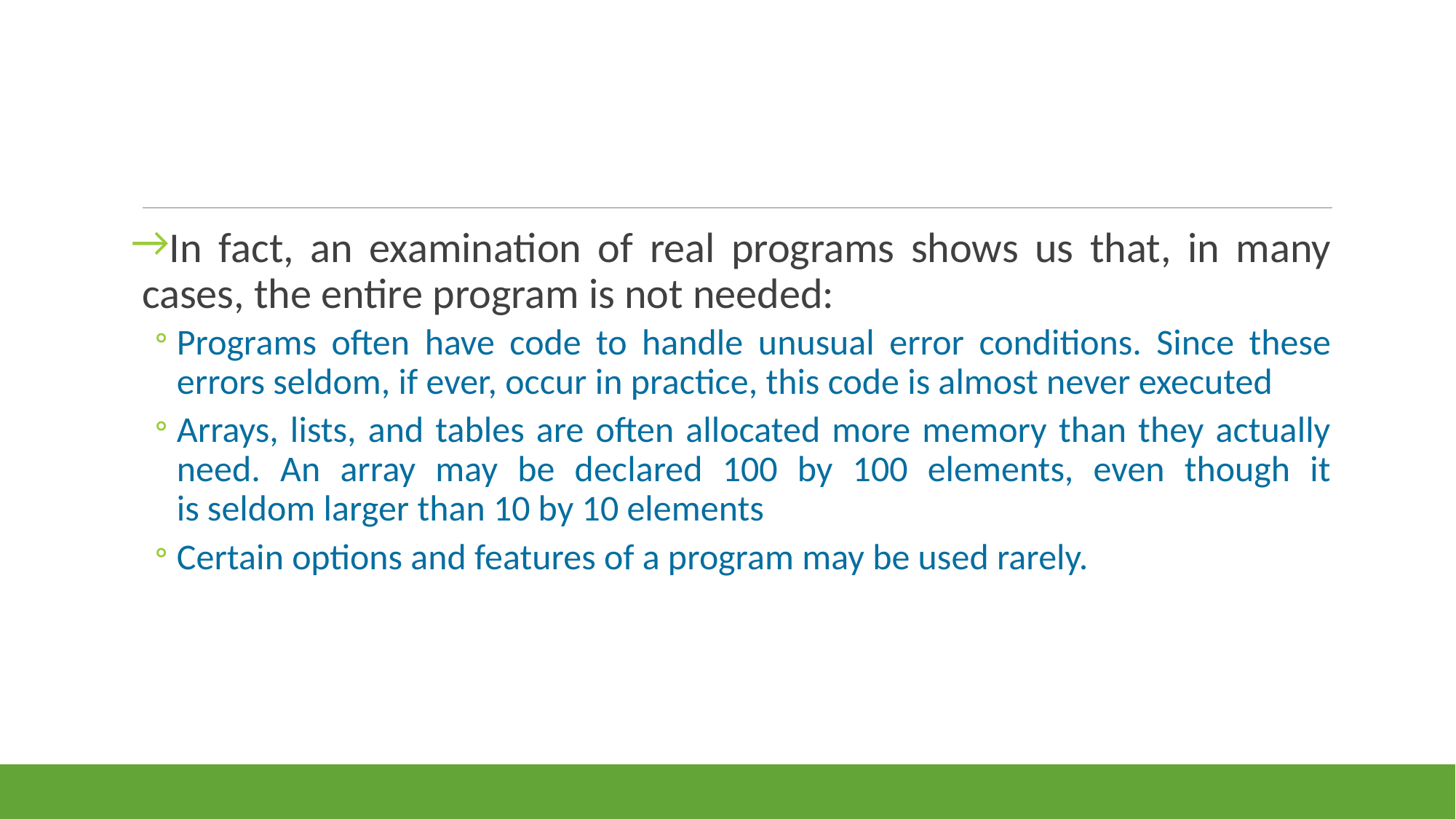

#
In fact, an examination of real programs shows us that, in many cases, the entire program is not needed:
Programs often have code to handle unusual error conditions. Since these
errors seldom, if ever, occur in practice, this code is almost never executed
Arrays, lists, and tables are often allocated more memory than they actually need. An array may be declared 100 by 100 elements, even though it
is seldom larger than 10 by 10 elements
Certain options and features of a program may be used rarely.